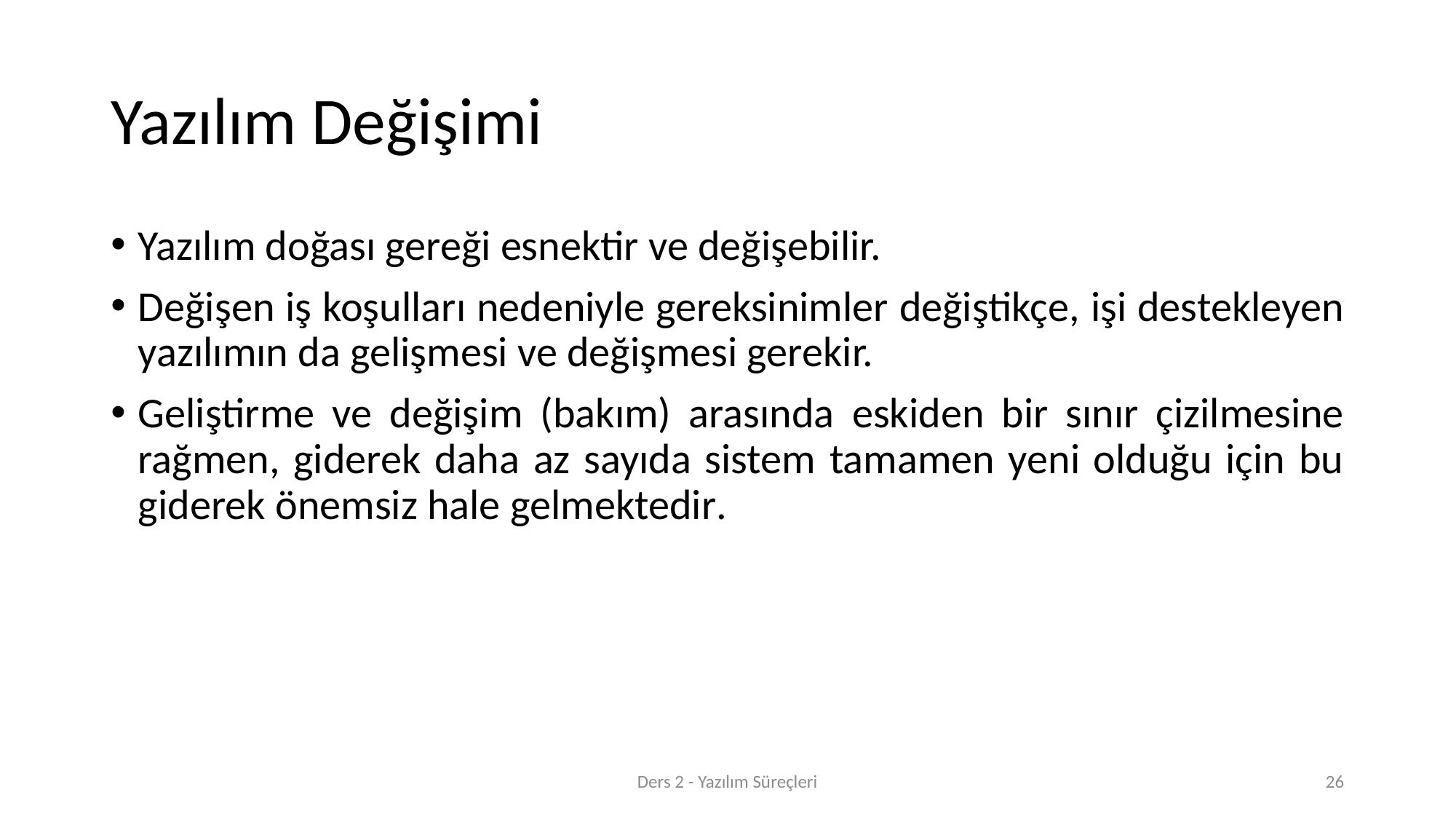

# Yazılım Değişimi
Yazılım doğası gereği esnektir ve değişebilir.
Değişen iş koşulları nedeniyle gereksinimler değiştikçe, işi destekleyen yazılımın da gelişmesi ve değişmesi gerekir.
Geliştirme ve değişim (bakım) arasında eskiden bir sınır çizilmesine rağmen, giderek daha az sayıda sistem tamamen yeni olduğu için bu giderek önemsiz hale gelmektedir.
Ders 2 - Yazılım Süreçleri
26